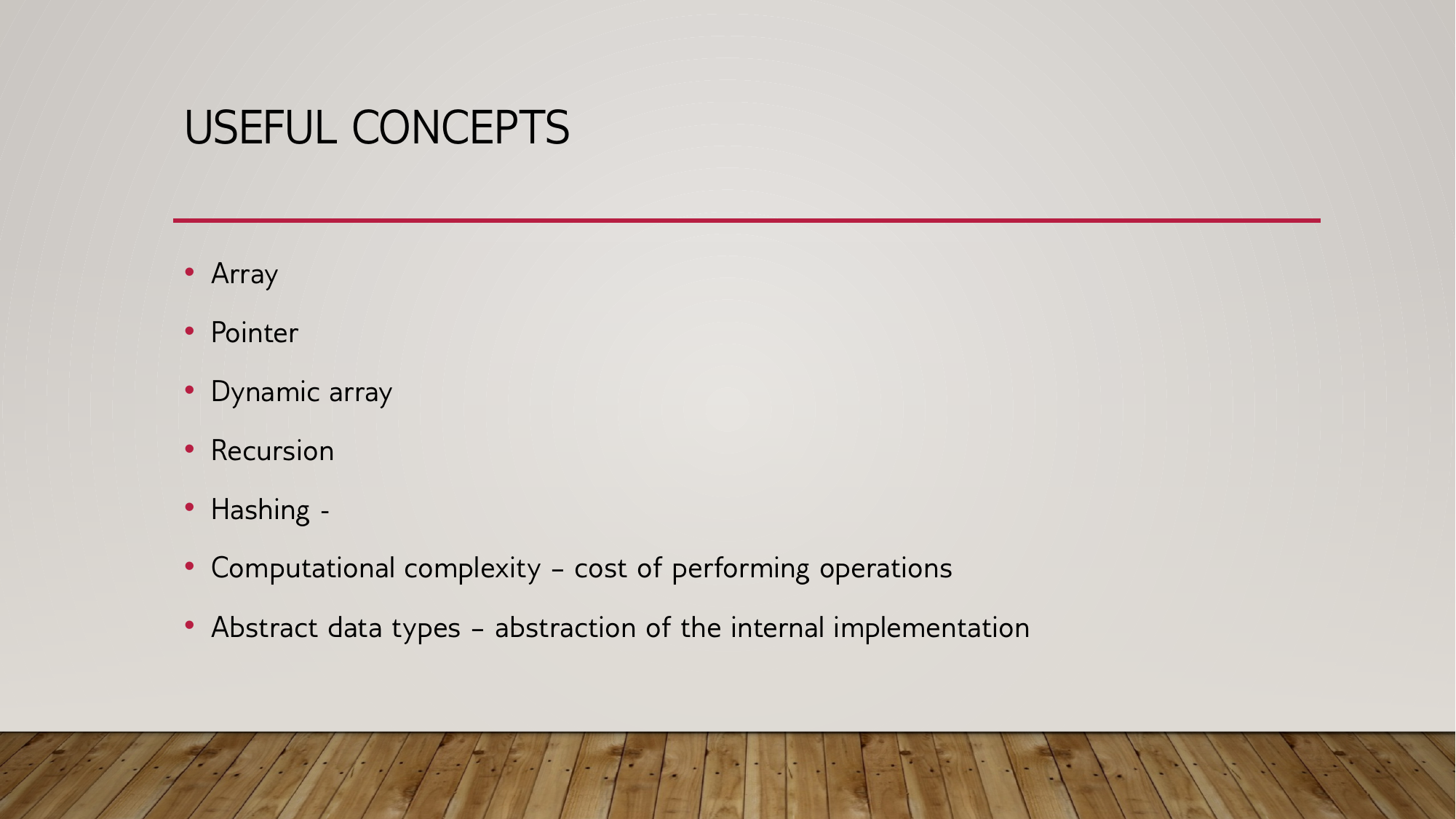

# USEFUL CONCEPTS
Array
Pointer
Dynamic array
Recursion
Hashing -
Computational complexity – cost of performing operations
Abstract data types – abstraction of the internal implementation